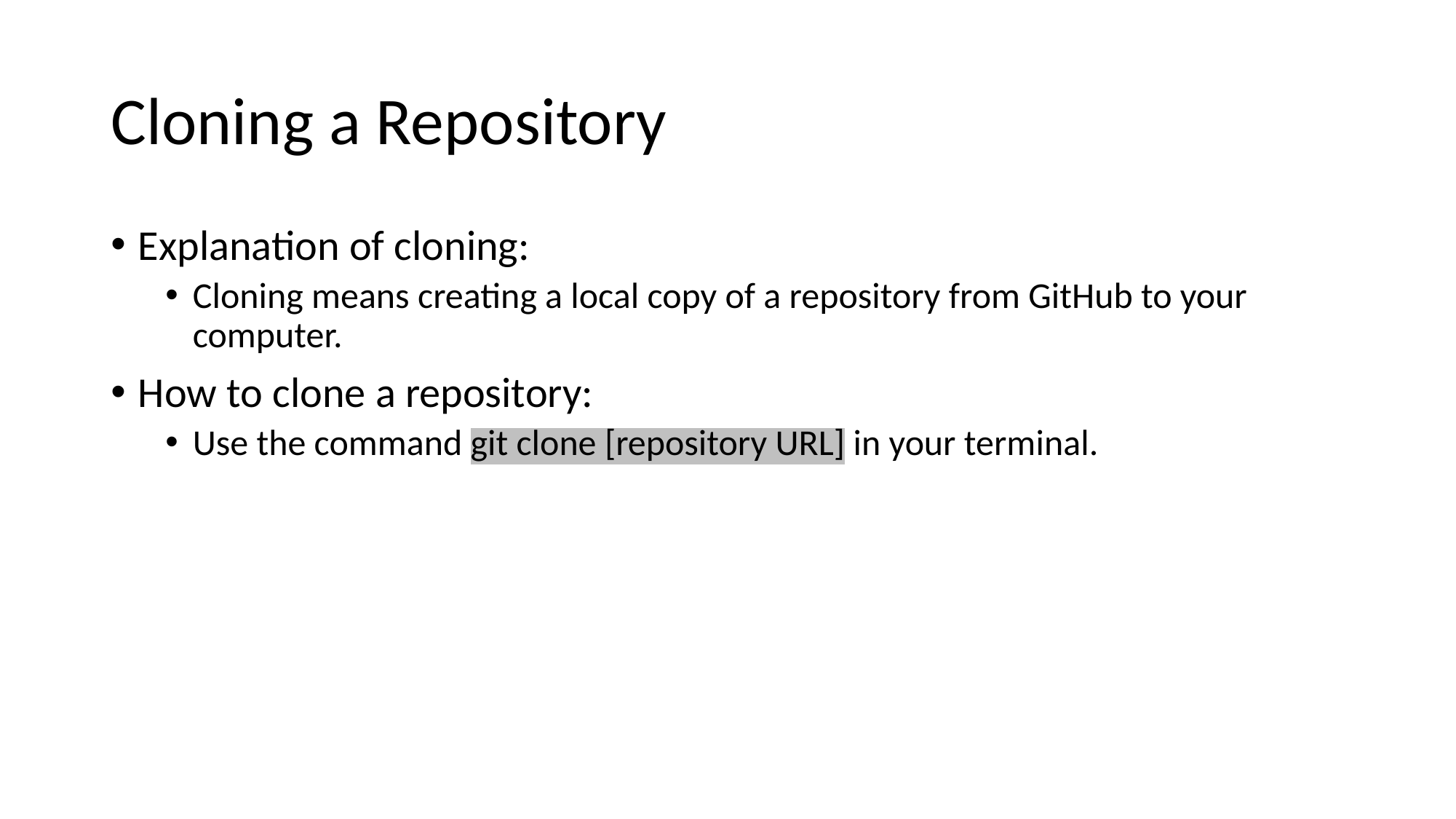

# Cloning a Repository
Explanation of cloning:
Cloning means creating a local copy of a repository from GitHub to your computer.
How to clone a repository:
Use the command git clone [repository URL] in your terminal.